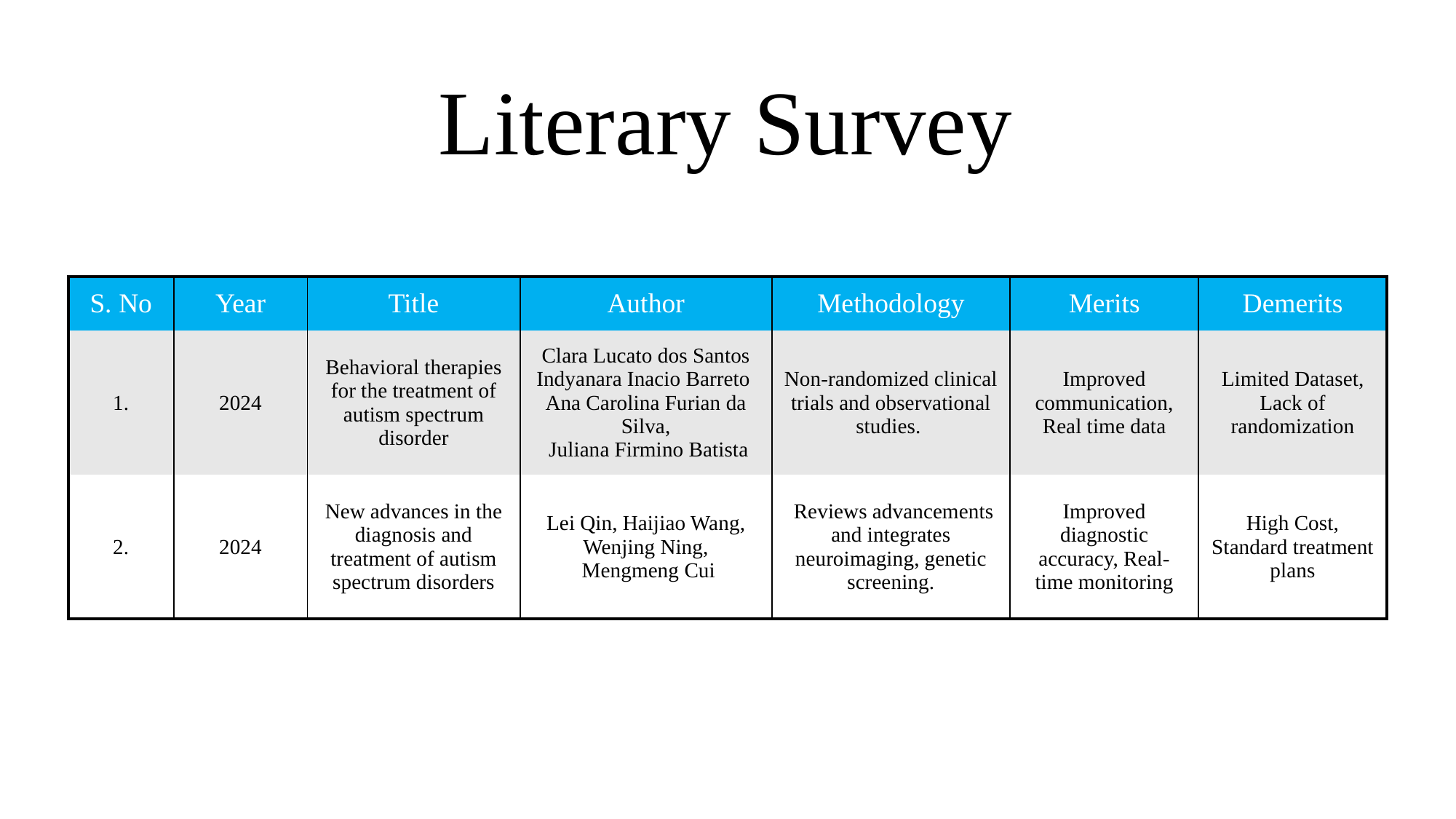

Literary Survey
| S. No | Year | Title | Author | Methodology | Merits | Demerits |
| --- | --- | --- | --- | --- | --- | --- |
| 1. | 2024 | Behavioral therapies for the treatment of autism spectrum disorder | Clara Lucato dos Santos Indyanara Inacio Barreto Ana Carolina Furian da Silva, Juliana Firmino Batista | Non-randomized clinical trials and observational studies. | Improved communication, Real time data | Limited Dataset, Lack of randomization |
| 2. | 2024 | New advances in the diagnosis and treatment of autism spectrum disorders | Lei Qin, Haijiao Wang, Wenjing Ning, Mengmeng Cui | Reviews advancements and integrates neuroimaging, genetic screening. | Improved diagnostic accuracy, Real-time monitoring | High Cost, Standard treatment plans |